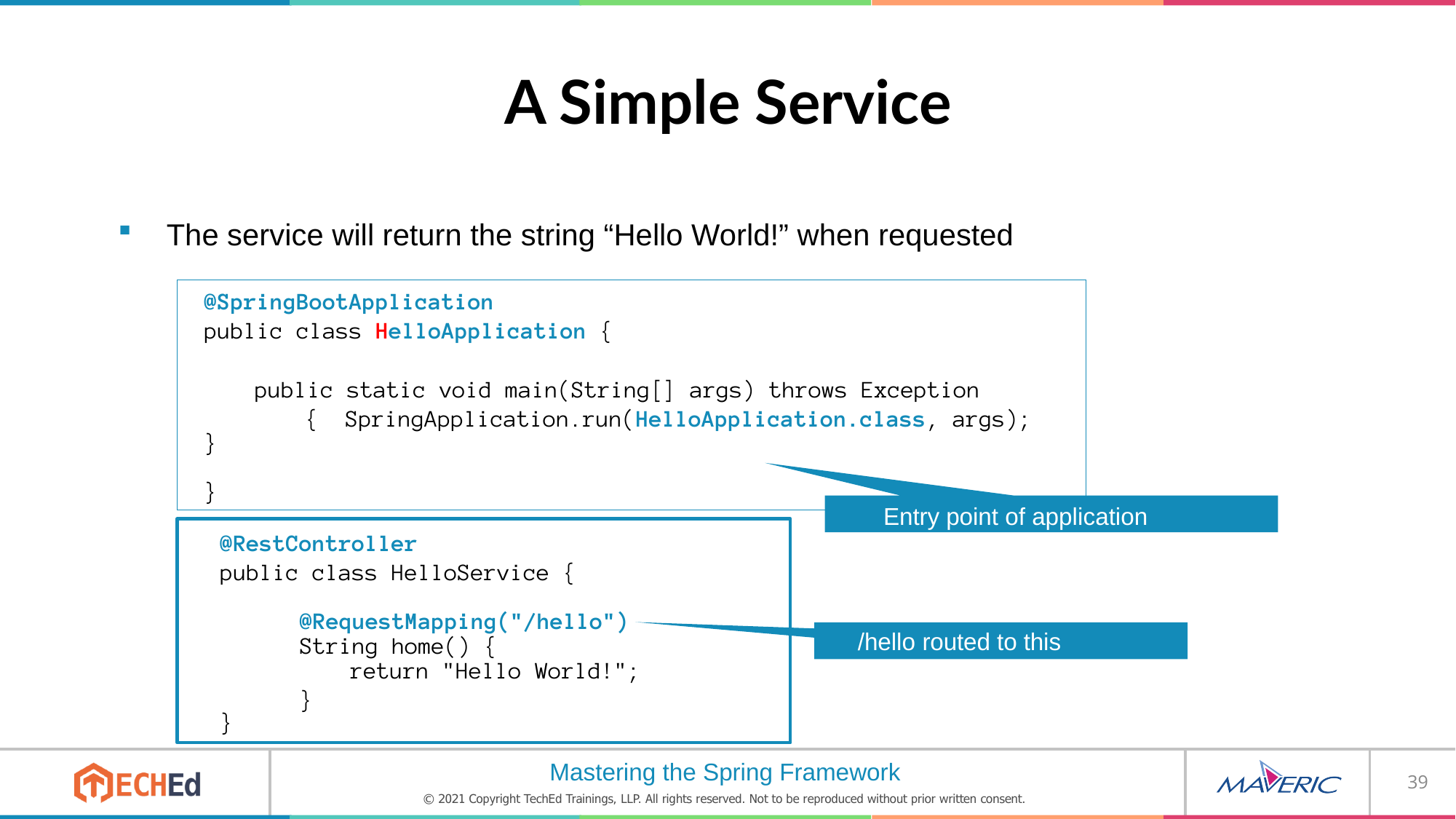

# A Simple Service
The service will return the string “Hello World!” when requested

@SpringBootApplication
public class HelloApplication {

public static void main(String[] args) throws Exception {  SpringApplication.run(HelloApplication.class, args);
}

}

Entry point of application

/hello routed to this method

@RestController
public class HelloService {
@RequestMapping("/hello")
String home() {
return "Hello World!";
}
}